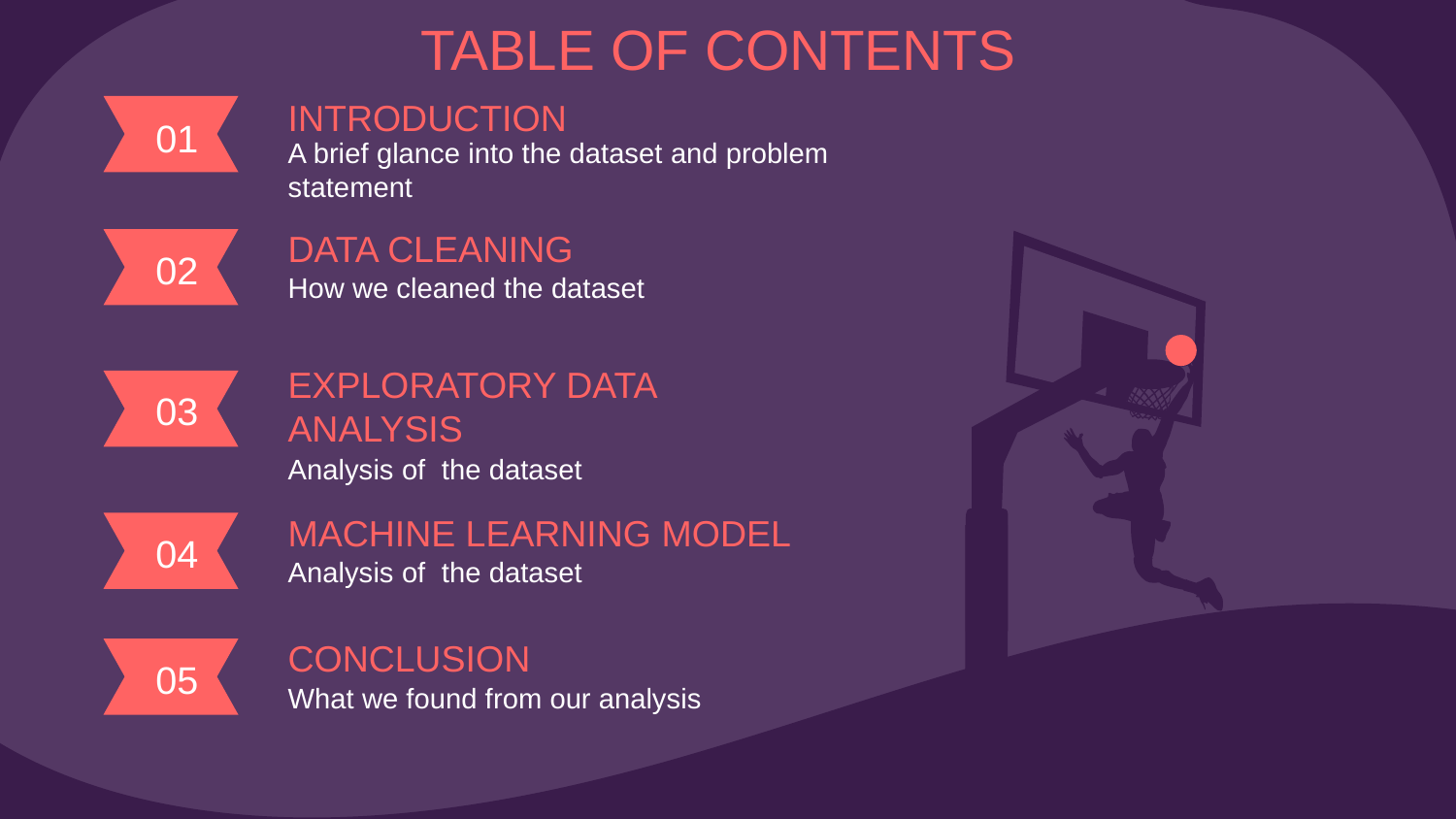

TABLE OF CONTENTS
INTRODUCTION

01
A brief glance into the dataset and problem statement
DATA CLEANING

02
How we cleaned the dataset

03
EXPLORATORY DATA ANALYSIS
Analysis of  the dataset
MACHINE LEARNING MODEL

04
Analysis of  the dataset
CONCLUSION

05
What we found from our analysis